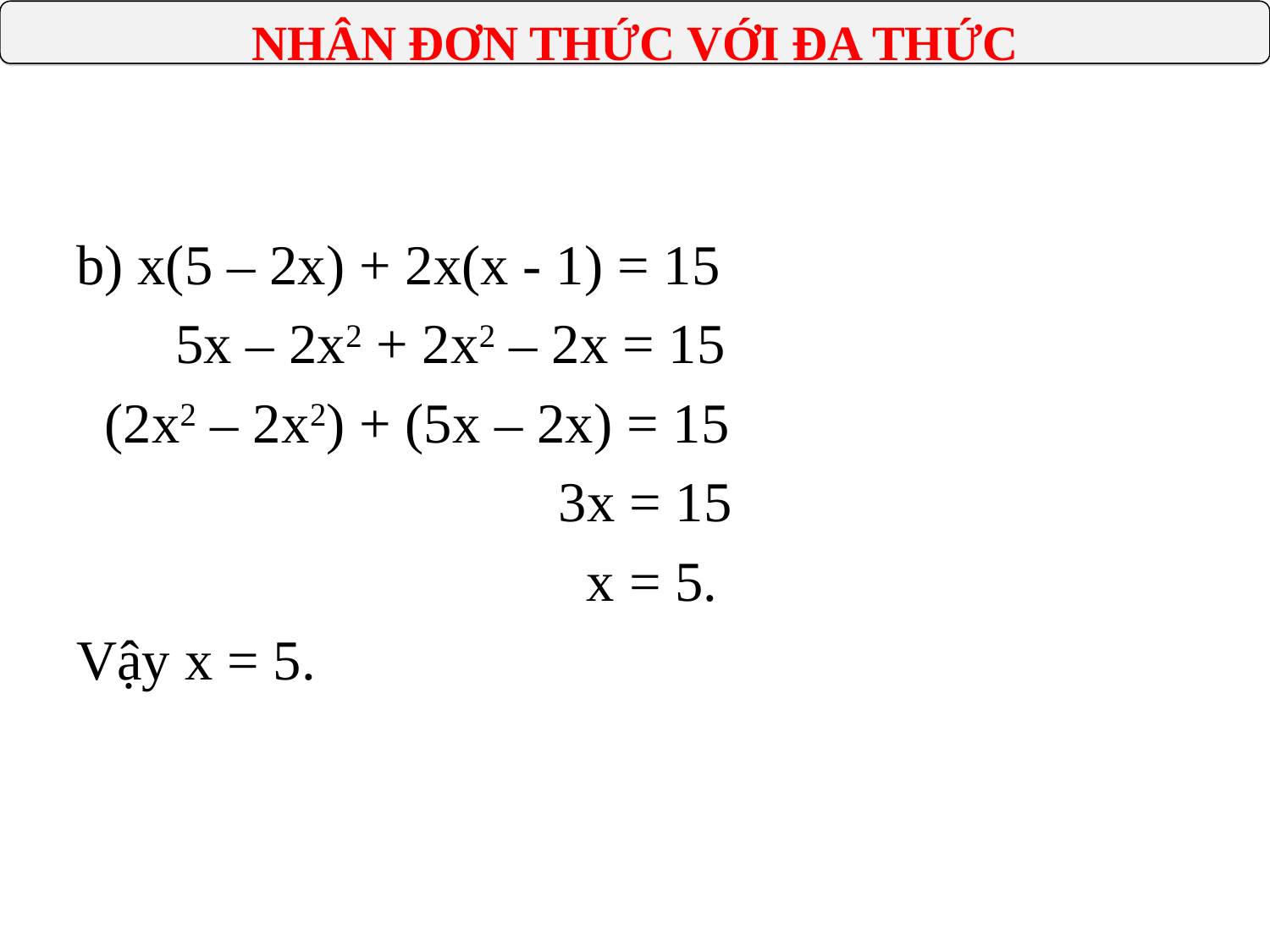

NHÂN ĐƠN THỨC VỚI ĐA THỨC
b) x(5 – 2x) + 2x(x - 1) = 15
       5x – 2x2 + 2x2 – 2x = 15
  (2x2 – 2x2) + (5x – 2x) = 15
                                  3x = 15
                                    x = 5.
Vậy x = 5.